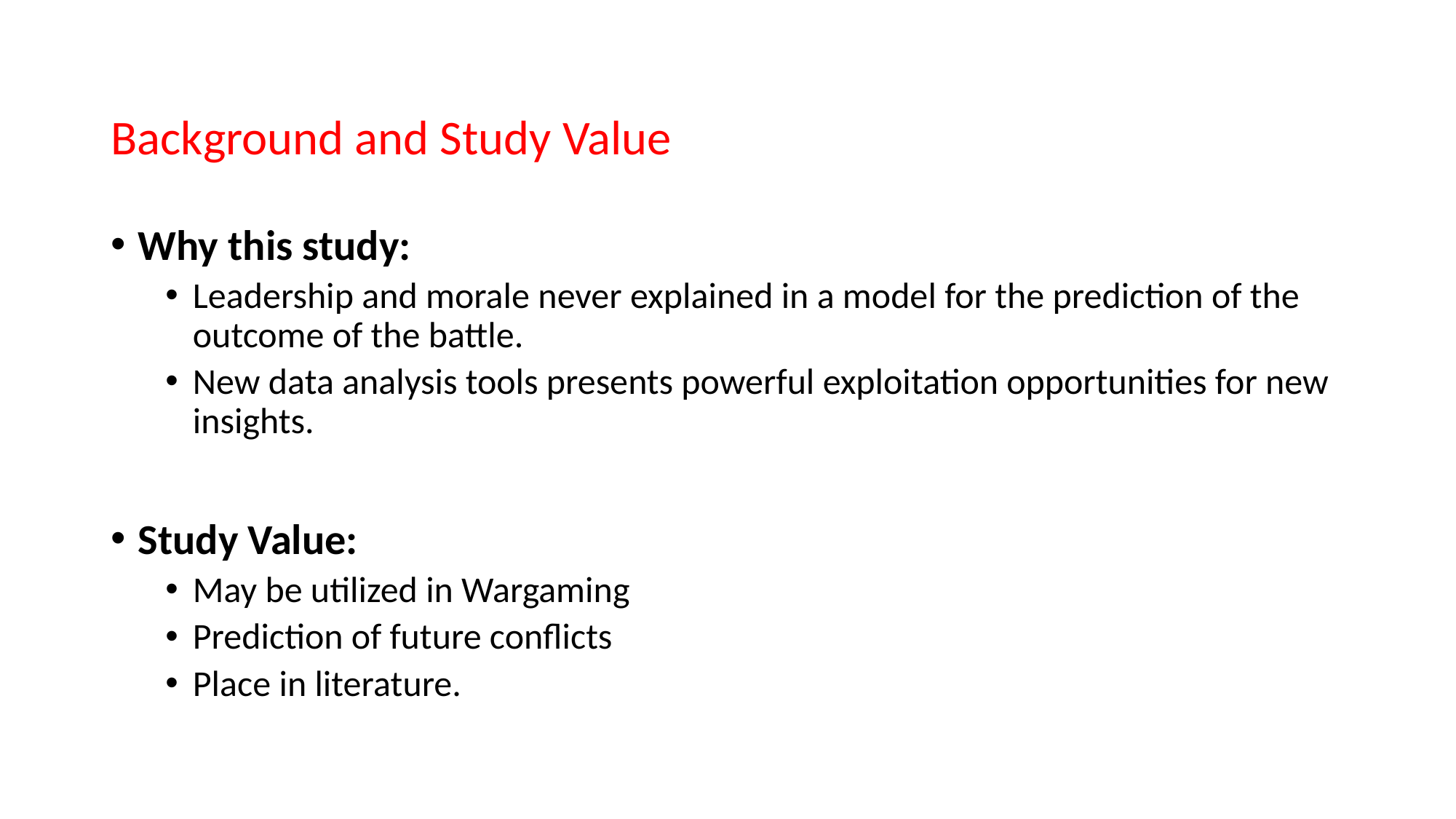

# Background and Study Value
Why this study:
Leadership and morale never explained in a model for the prediction of the outcome of the battle.
New data analysis tools presents powerful exploitation opportunities for new insights.

Study Value:
May be utilized in Wargaming
Prediction of future conflicts
Place in literature.